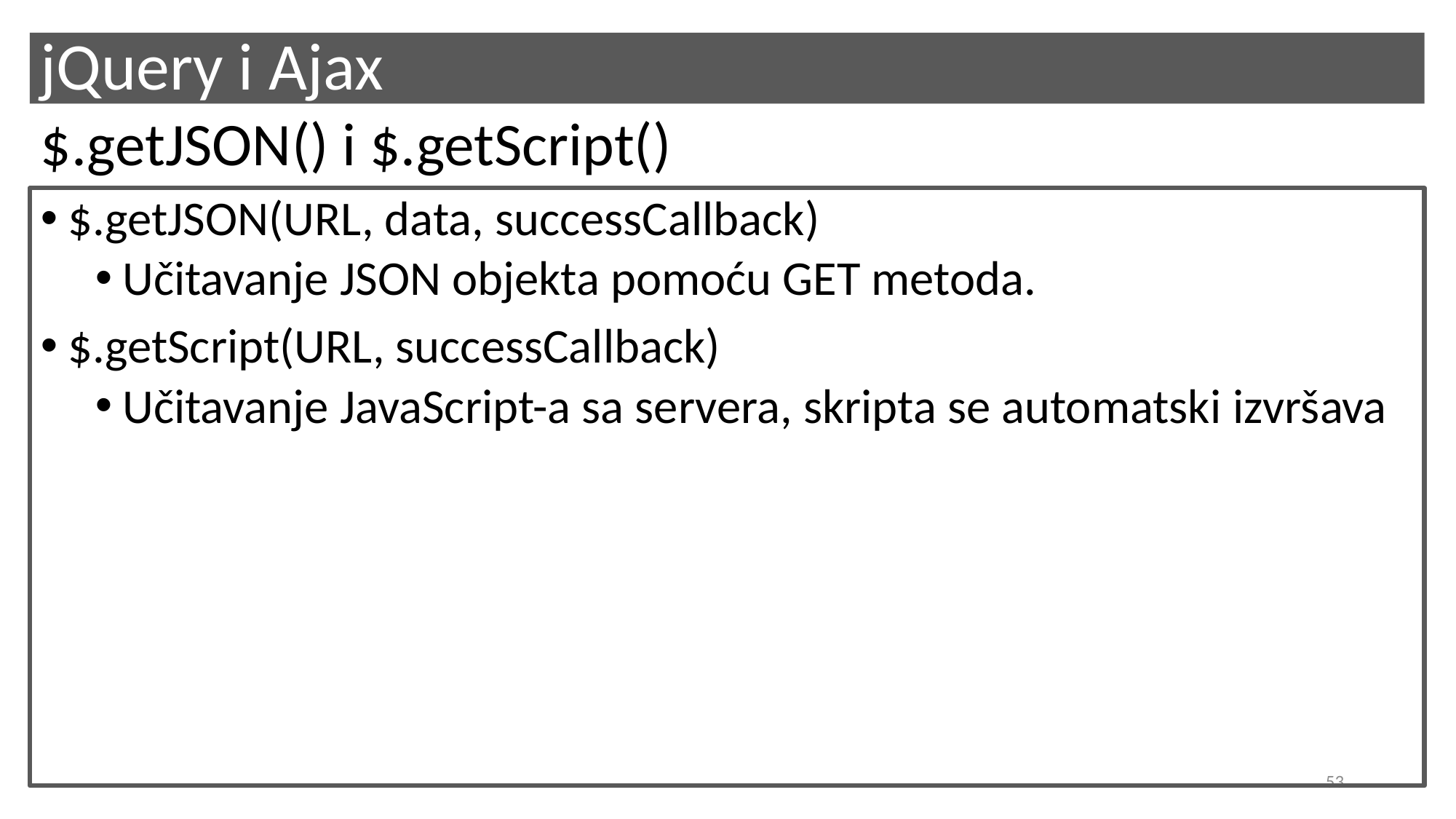

# jQuery i Ajax
$.getJSON() i $.getScript()
$.getJSON(URL, data, successCallback)
Učitavanje JSON objekta pomoću GET metoda.
$.getScript(URL, successCallback)
Učitavanje JavaScript-a sa servera, skripta se automatski izvršava
53